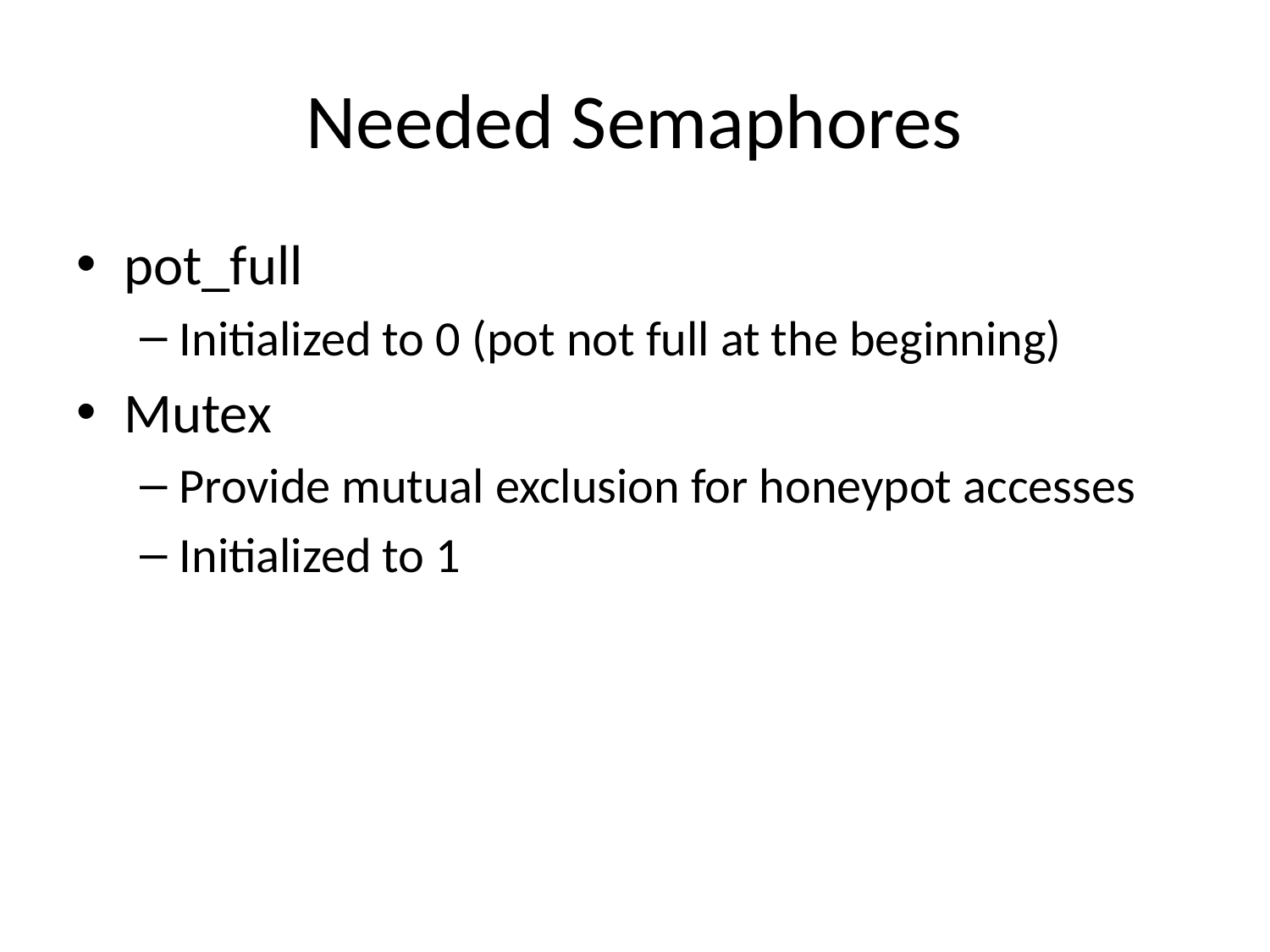

# Needed Semaphores
pot_full
Initialized to 0 (pot not full at the beginning)
Mutex
Provide mutual exclusion for honeypot accesses
Initialized to 1